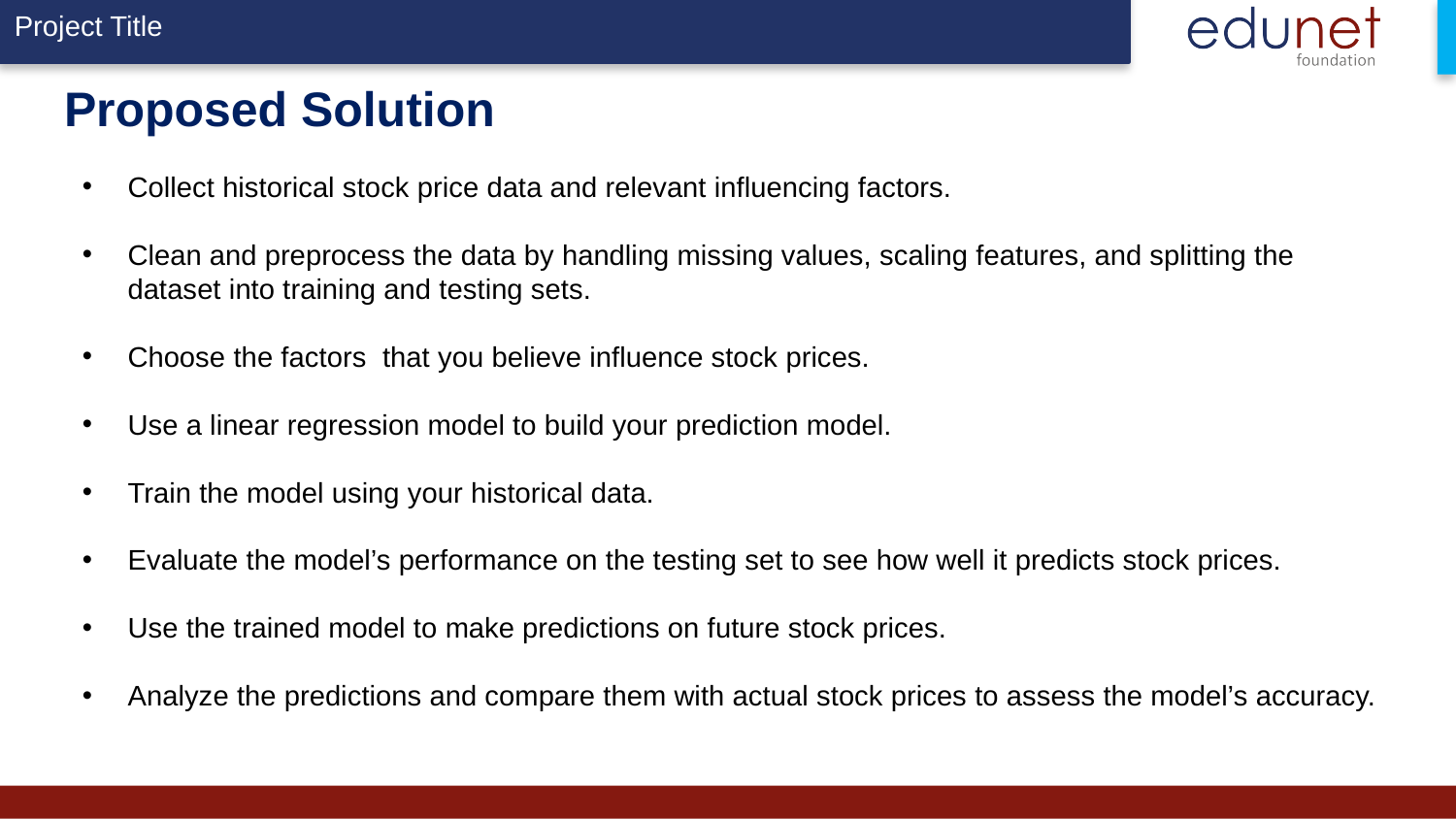

# Proposed Solution
Collect historical stock price data and relevant influencing factors.

Clean and preprocess the data by handling missing values, scaling features, and splitting the dataset into training and testing sets.

Choose the factors  that you believe influence stock prices.

Use a linear regression model to build your prediction model.

Train the model using your historical data.

Evaluate the model’s performance on the testing set to see how well it predicts stock prices.

Use the trained model to make predictions on future stock prices.

Analyze the predictions and compare them with actual stock prices to assess the model’s accuracy.